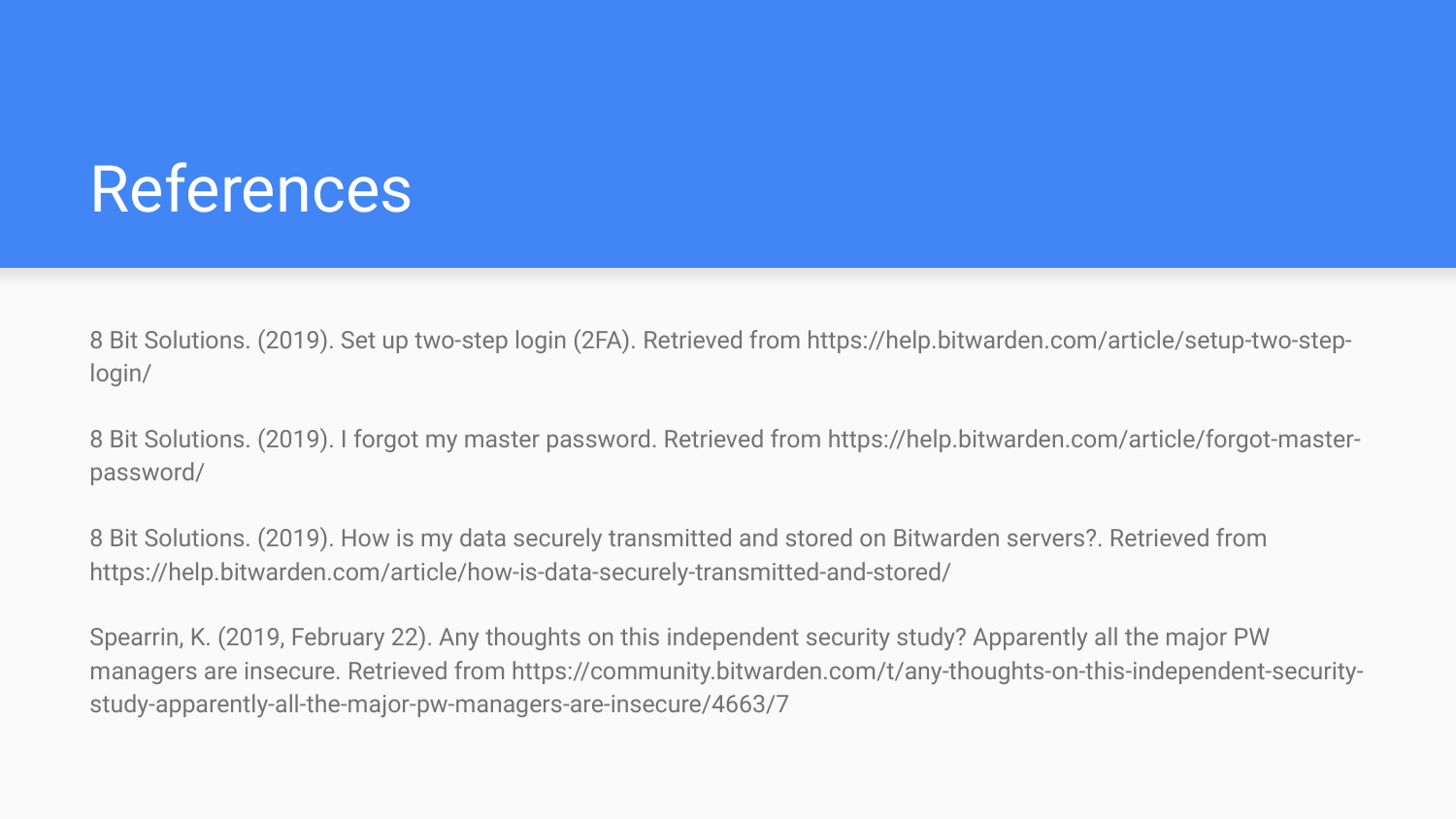

# References
8 Bit Solutions. (2019). Set up two-step login (2FA). Retrieved from https://help.bitwarden.com/article/setup-two-step-login/
8 Bit Solutions. (2019). I forgot my master password. Retrieved from https://help.bitwarden.com/article/forgot-master-password/
8 Bit Solutions. (2019). How is my data securely transmitted and stored on Bitwarden servers?. Retrieved from https://help.bitwarden.com/article/how-is-data-securely-transmitted-and-stored/
Spearrin, K. (2019, February 22). Any thoughts on this independent security study? Apparently all the major PW managers are insecure. Retrieved from https://community.bitwarden.com/t/any-thoughts-on-this-independent-security-study-apparently-all-the-major-pw-managers-are-insecure/4663/7